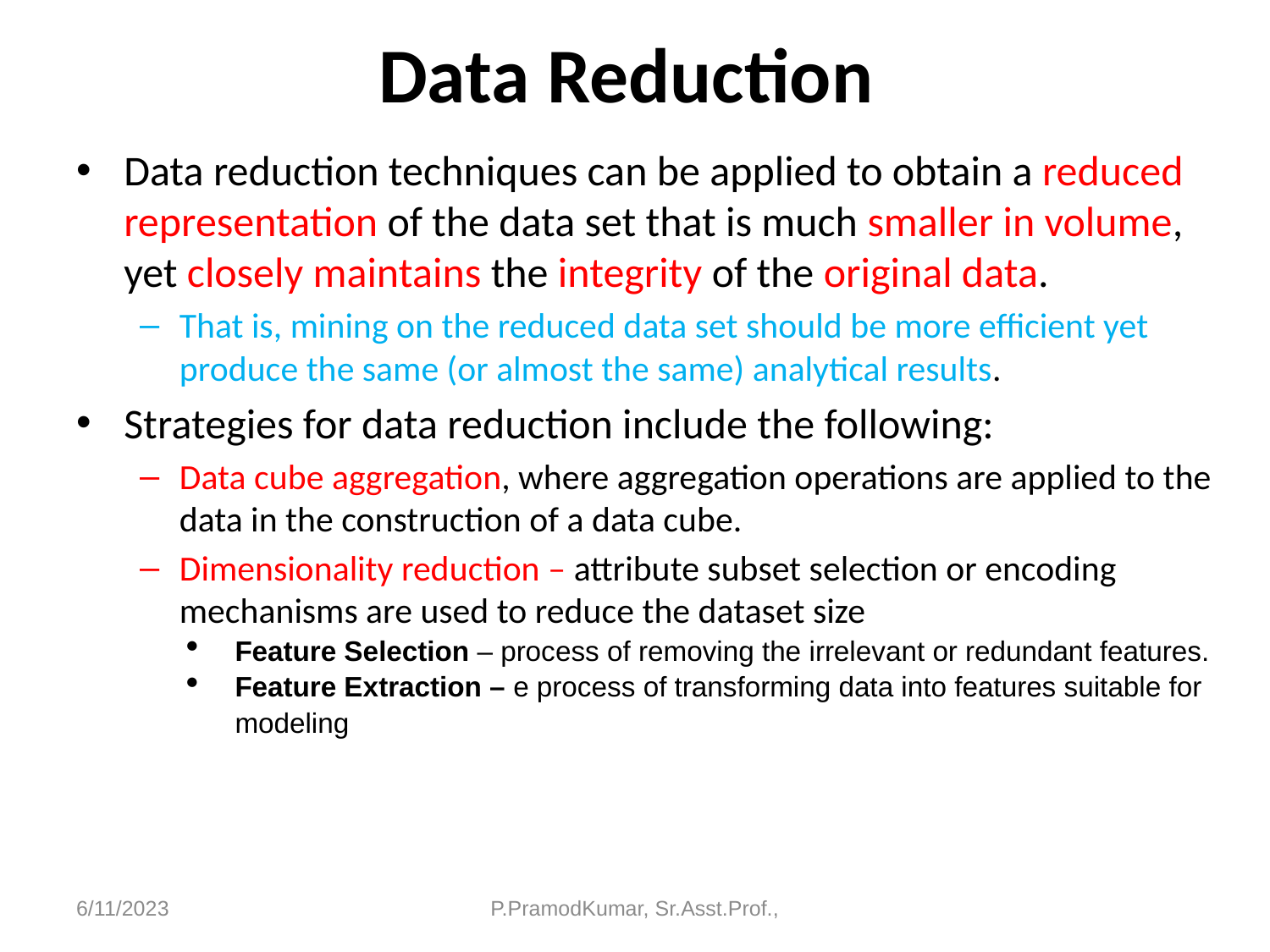

# Data Reduction
Data reduction techniques can be applied to obtain a reduced representation of the data set that is much smaller in volume, yet closely maintains the integrity of the original data.
That is, mining on the reduced data set should be more efficient yet produce the same (or almost the same) analytical results.
Strategies for data reduction include the following:
Data cube aggregation, where aggregation operations are applied to the data in the construction of a data cube.
Dimensionality reduction – attribute subset selection or encoding mechanisms are used to reduce the dataset size
Feature Selection – process of removing the irrelevant or redundant features.
Feature Extraction – e process of transforming data into features suitable for modeling

6/11/2023
P.PramodKumar, Sr.Asst.Prof.,